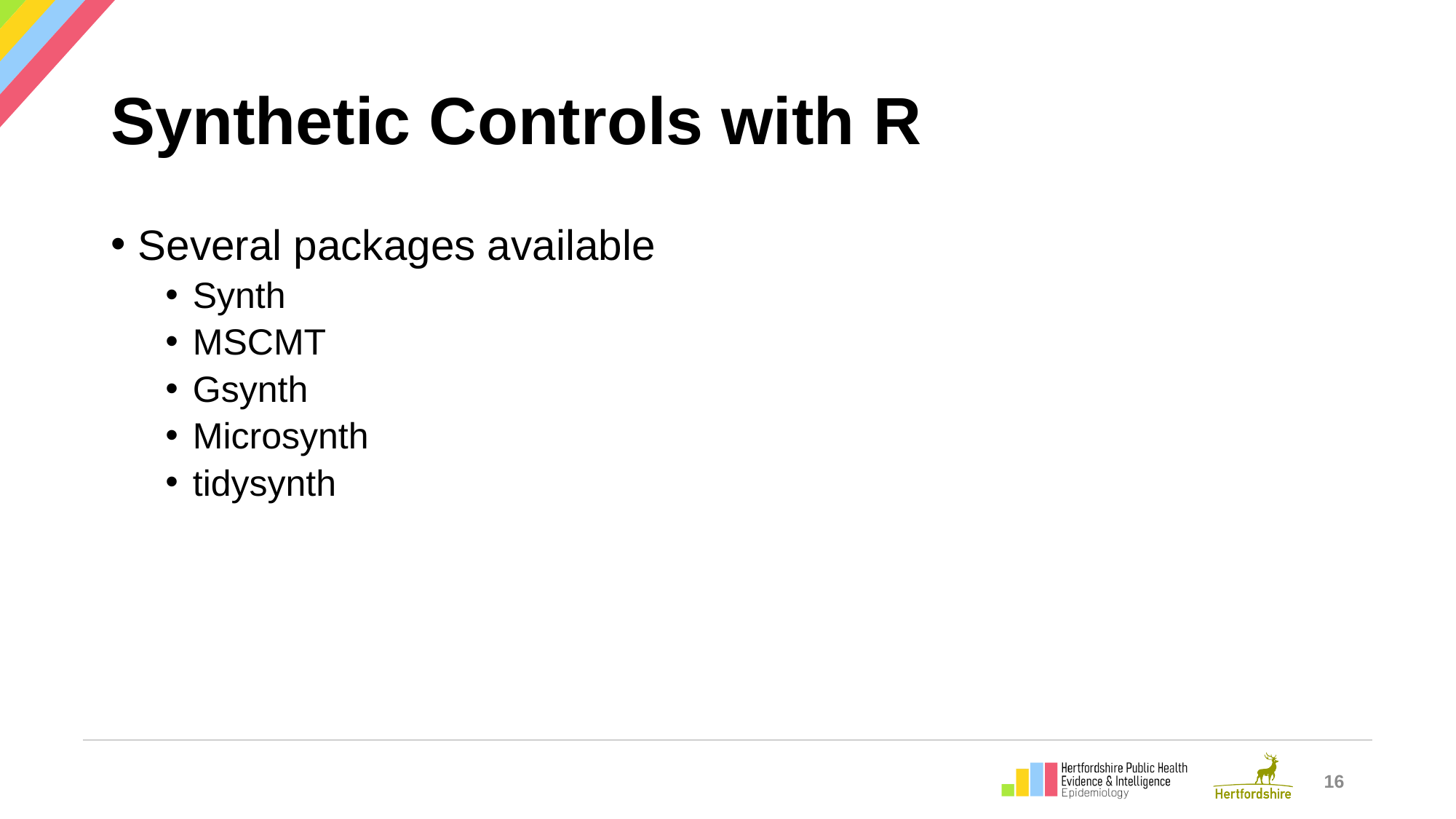

# Synthetic Controls with R
Several packages available
Synth
MSCMT
Gsynth
Microsynth
tidysynth
16